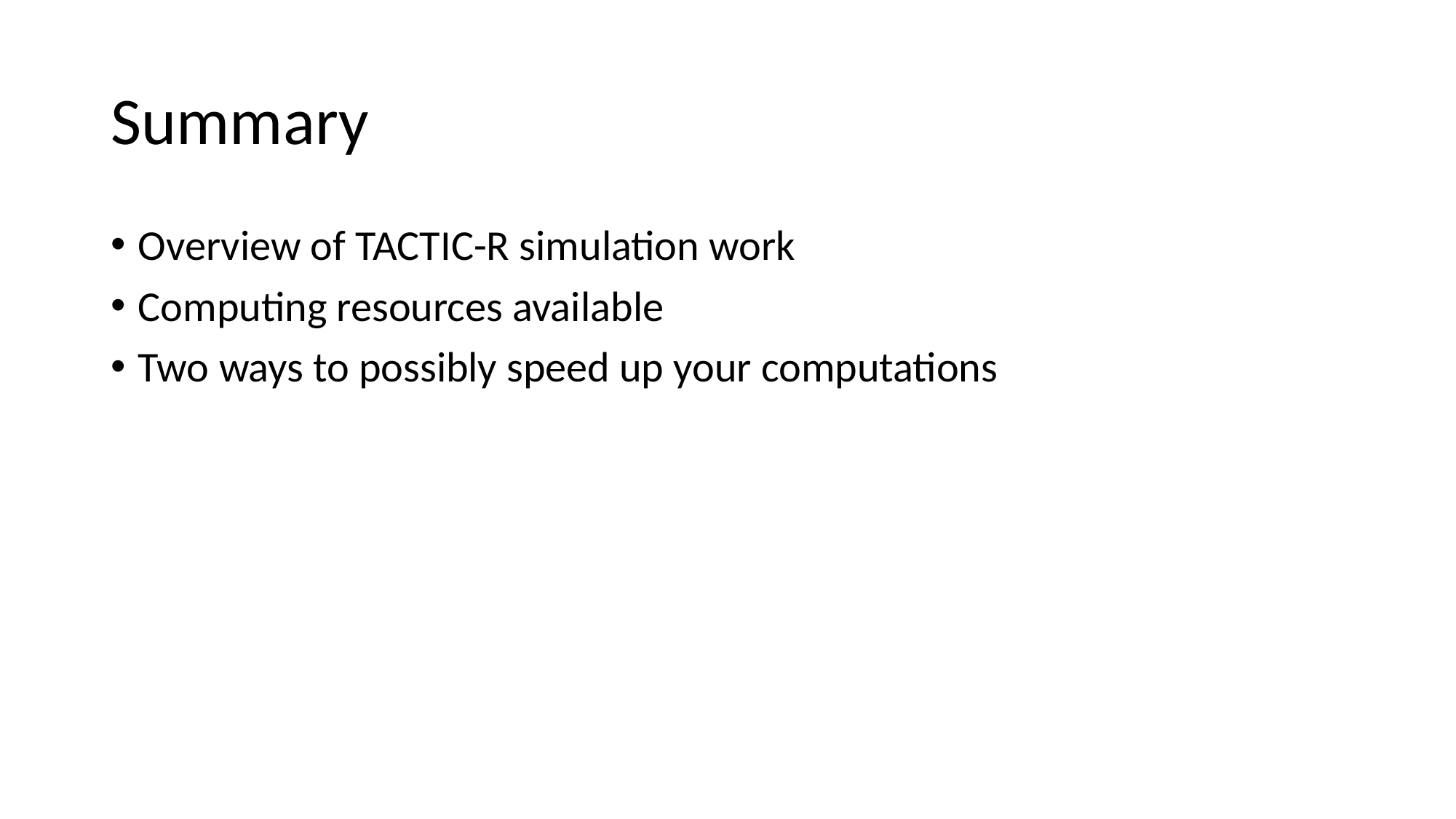

# Summary
Overview of TACTIC-R simulation work
Computing resources available
Two ways to possibly speed up your computations